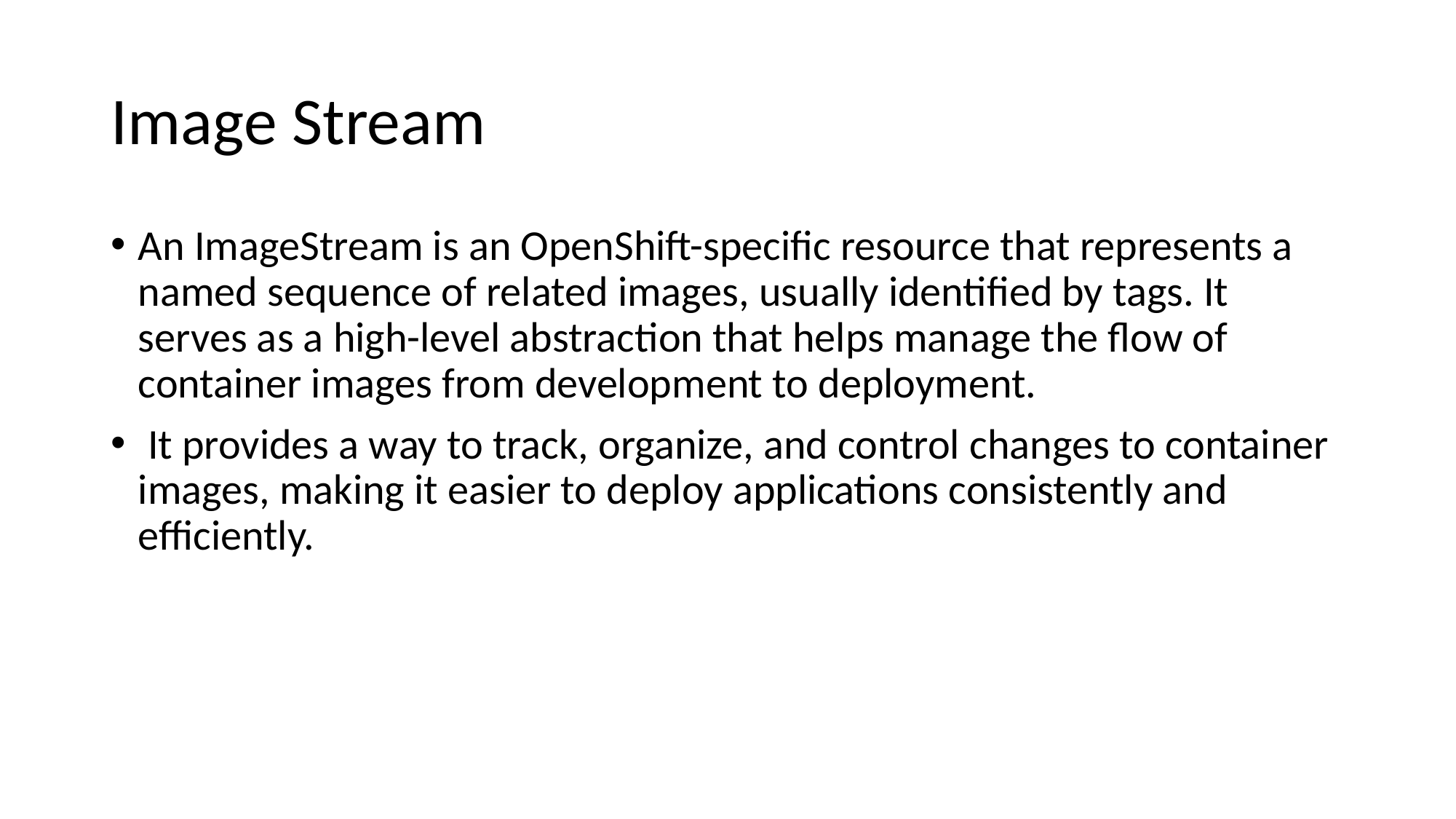

# Image Stream
An ImageStream is an OpenShift-specific resource that represents a named sequence of related images, usually identified by tags. It serves as a high-level abstraction that helps manage the flow of container images from development to deployment.
 It provides a way to track, organize, and control changes to container images, making it easier to deploy applications consistently and efficiently.